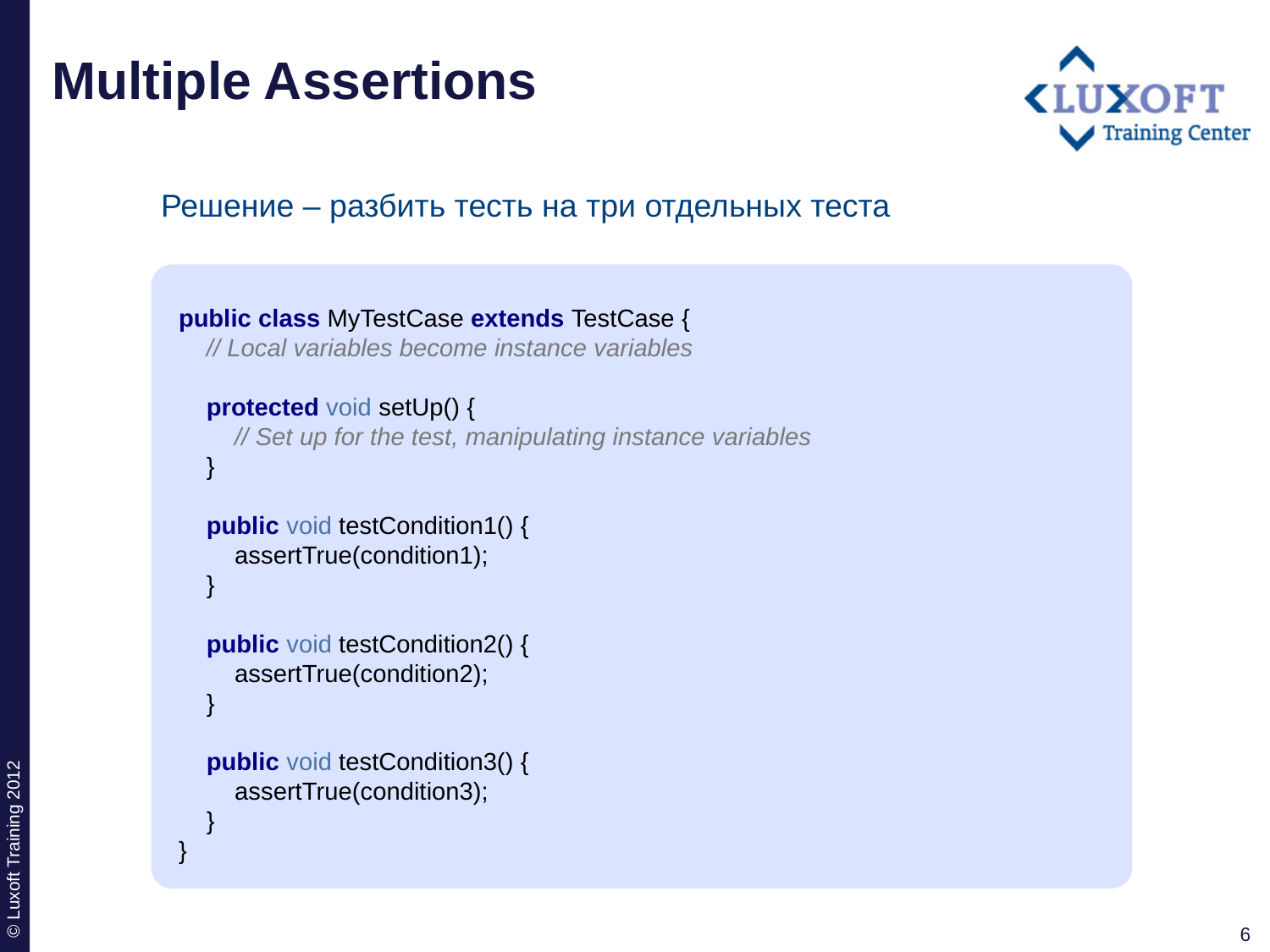

# Multiple Assertions
Решение – разбить тесть на три отдельных теста

public class MyTestCase extends TestCase {
    // Local variables become instance variables

    protected void setUp() {
        // Set up for the test, manipulating instance variables
    }

    public void testCondition1() {
        assertTrue(condition1);
    }

    public void testCondition2() {
        assertTrue(condition2);
    }

    public void testCondition3() {
        assertTrue(condition3);
    }
}